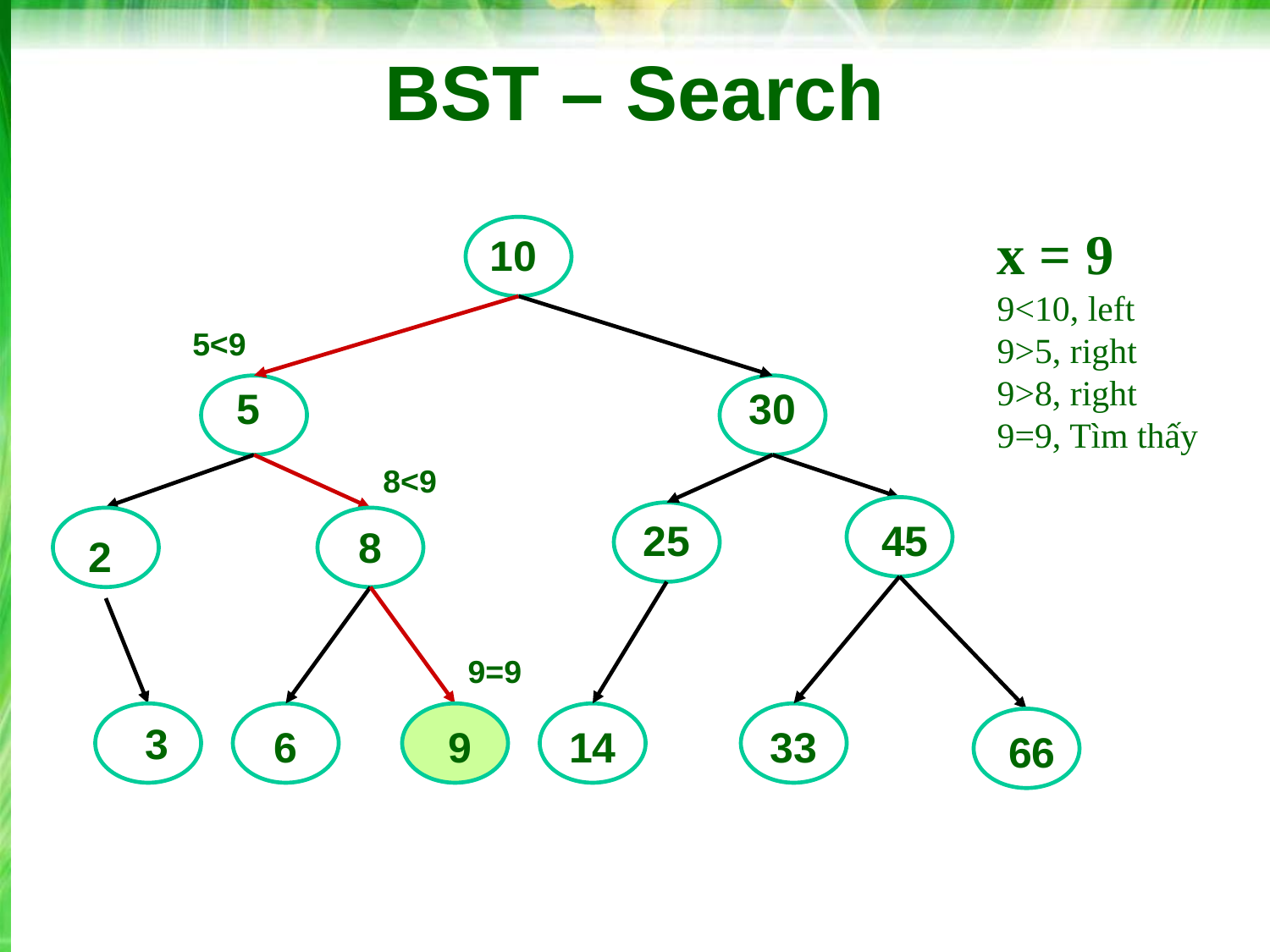

# BST – Search
x = 9
9<10, left
9>5, right
9>8, right
9=9, Tìm thấy

10
5<9

5

30
8<9

25
45
8
2
9=9

3
6
9
14
33
66
41